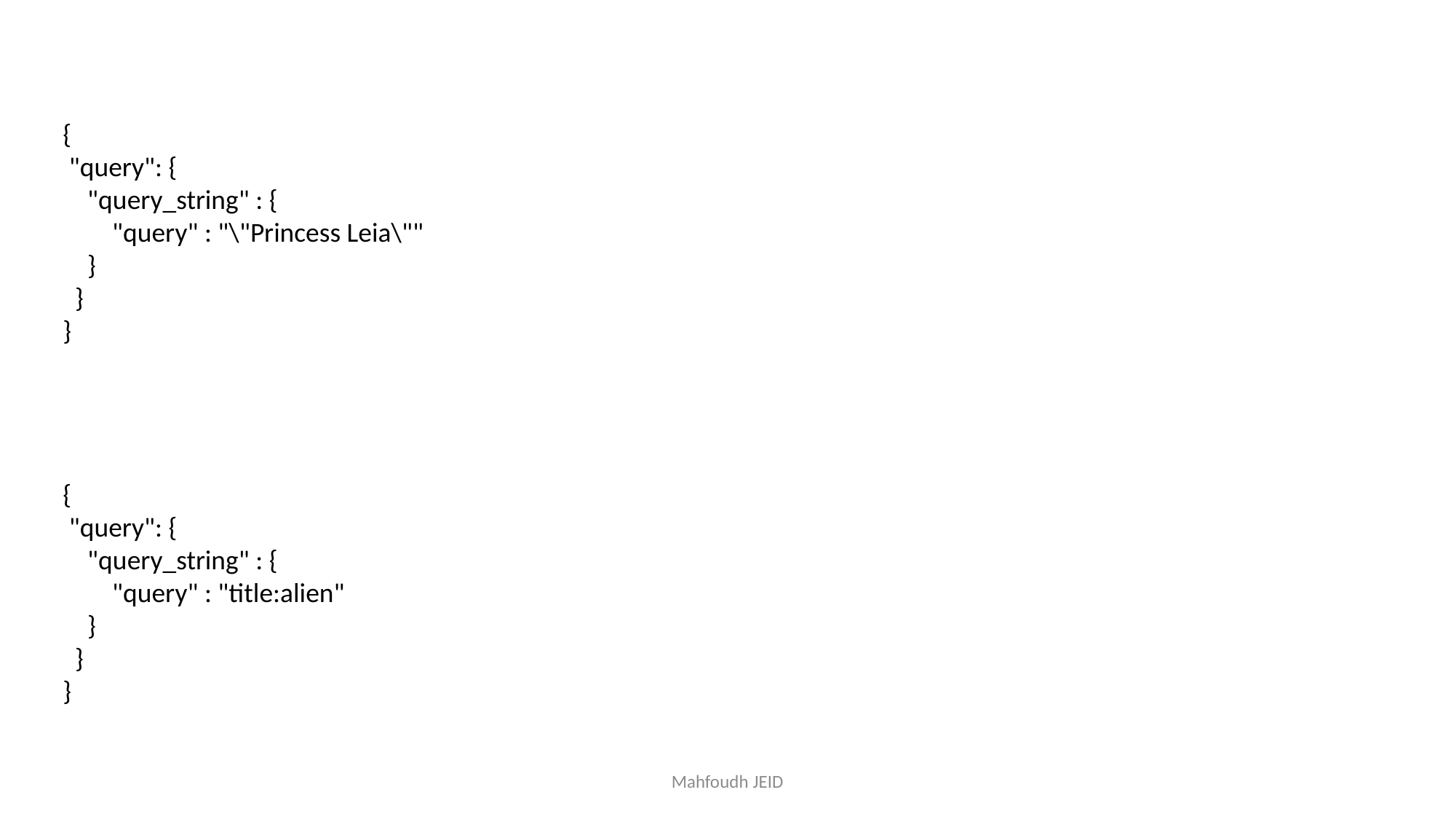

{
 "query": {
    "query_string" : {
        "query" : "\"Princess Leia\""
    }
  }
}
{
 "query": {
    "query_string" : {
        "query" : "title:alien"
    }
  }
}
Mahfoudh JEID